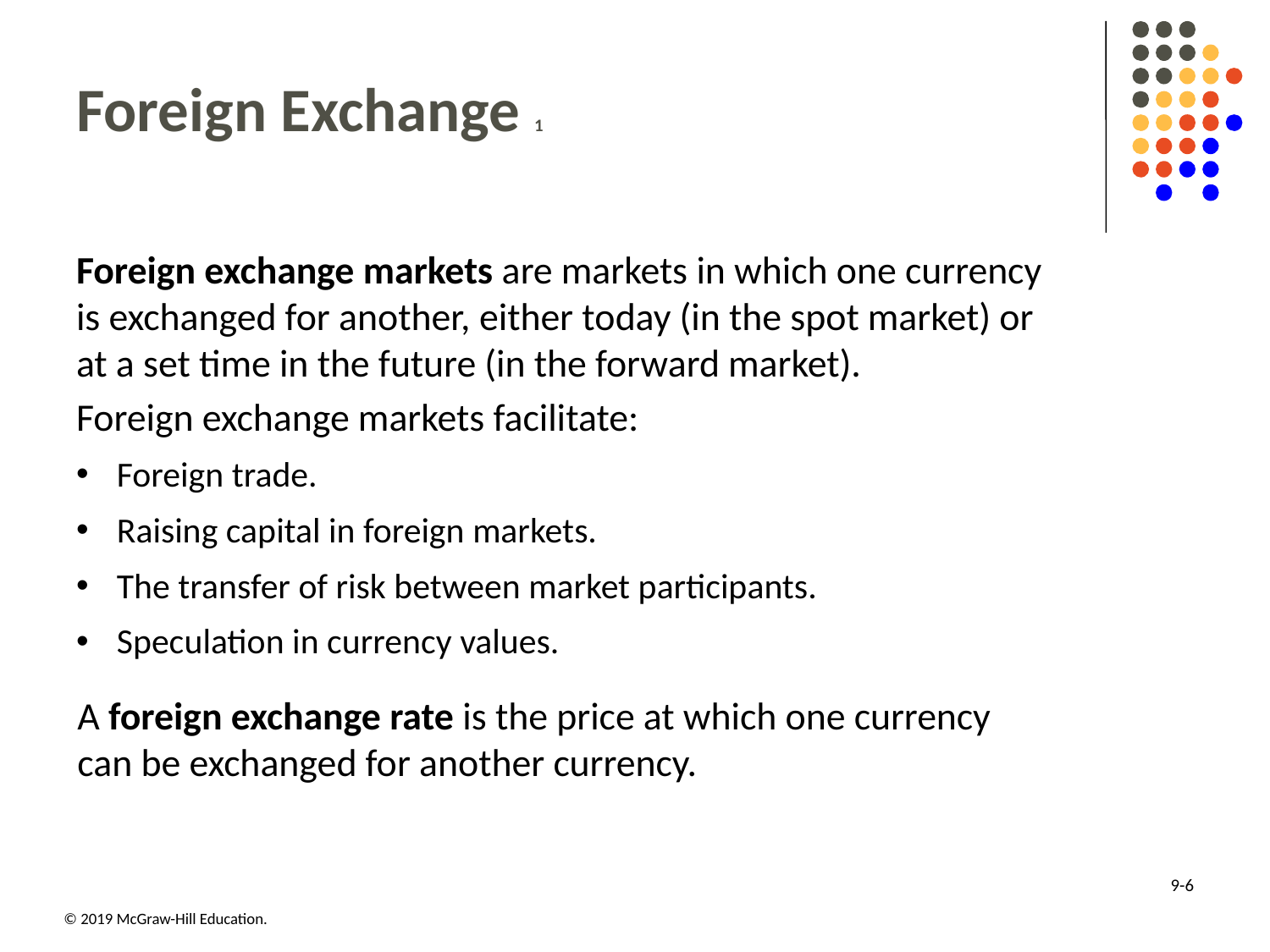

# Foreign Exchange 1
Foreign exchange markets are markets in which one currency is exchanged for another, either today (in the spot market) or at a set time in the future (in the forward market).
Foreign exchange markets facilitate:
Foreign trade.
Raising capital in foreign markets.
The transfer of risk between market participants.
Speculation in currency values.
A foreign exchange rate is the price at which one currency can be exchanged for another currency.
9-6